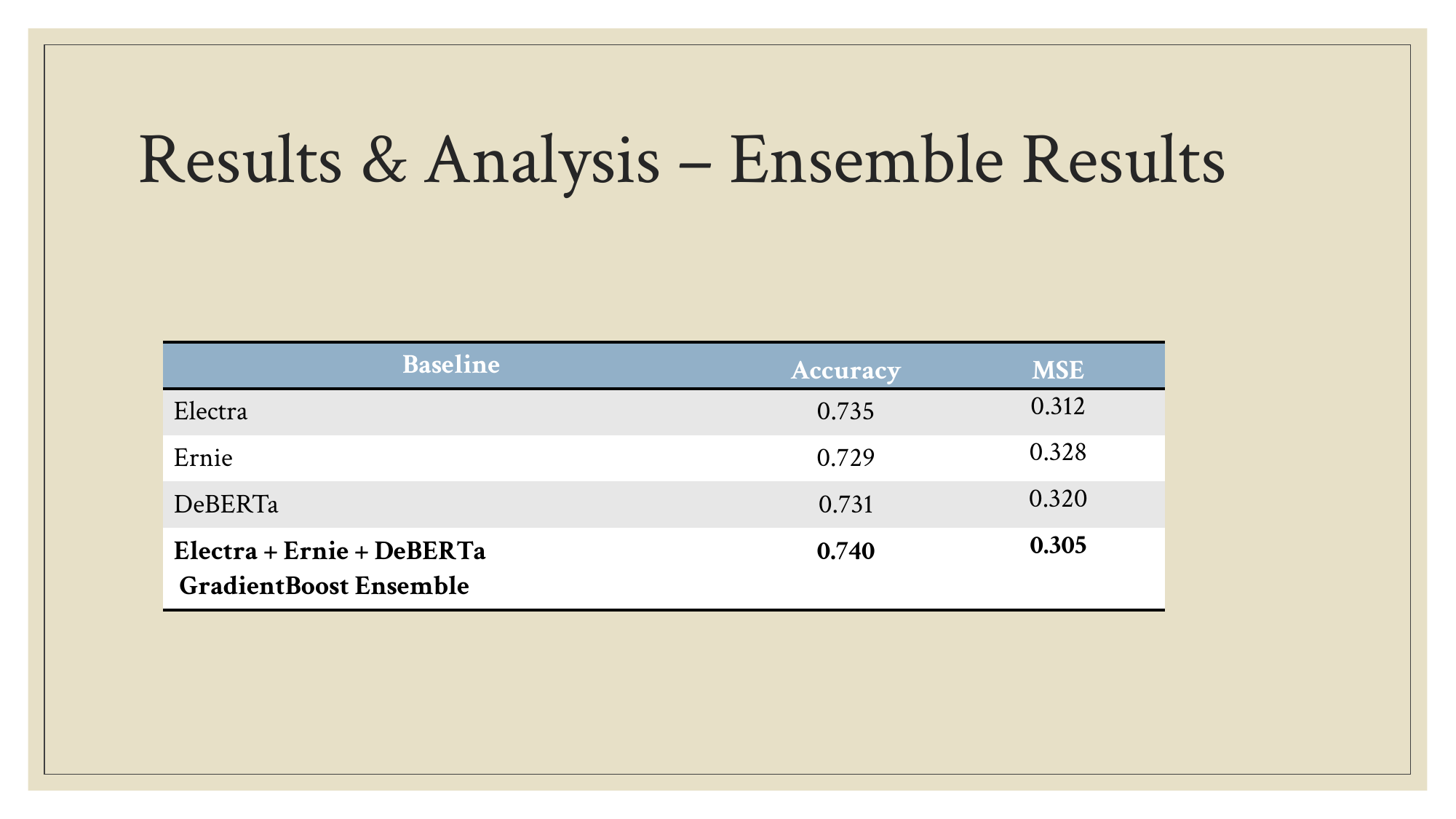

# Results & Analysis – Ensemble Results
| Baseline | Accuracy | MSE |
| --- | --- | --- |
| Electra | 0.735 | 0.312 |
| Ernie | 0.729 | 0.328 |
| DeBERTa | 0.731 | 0.320 |
| Electra + Ernie + DeBERTa GradientBoost Ensemble | 0.740 | 0.305 |